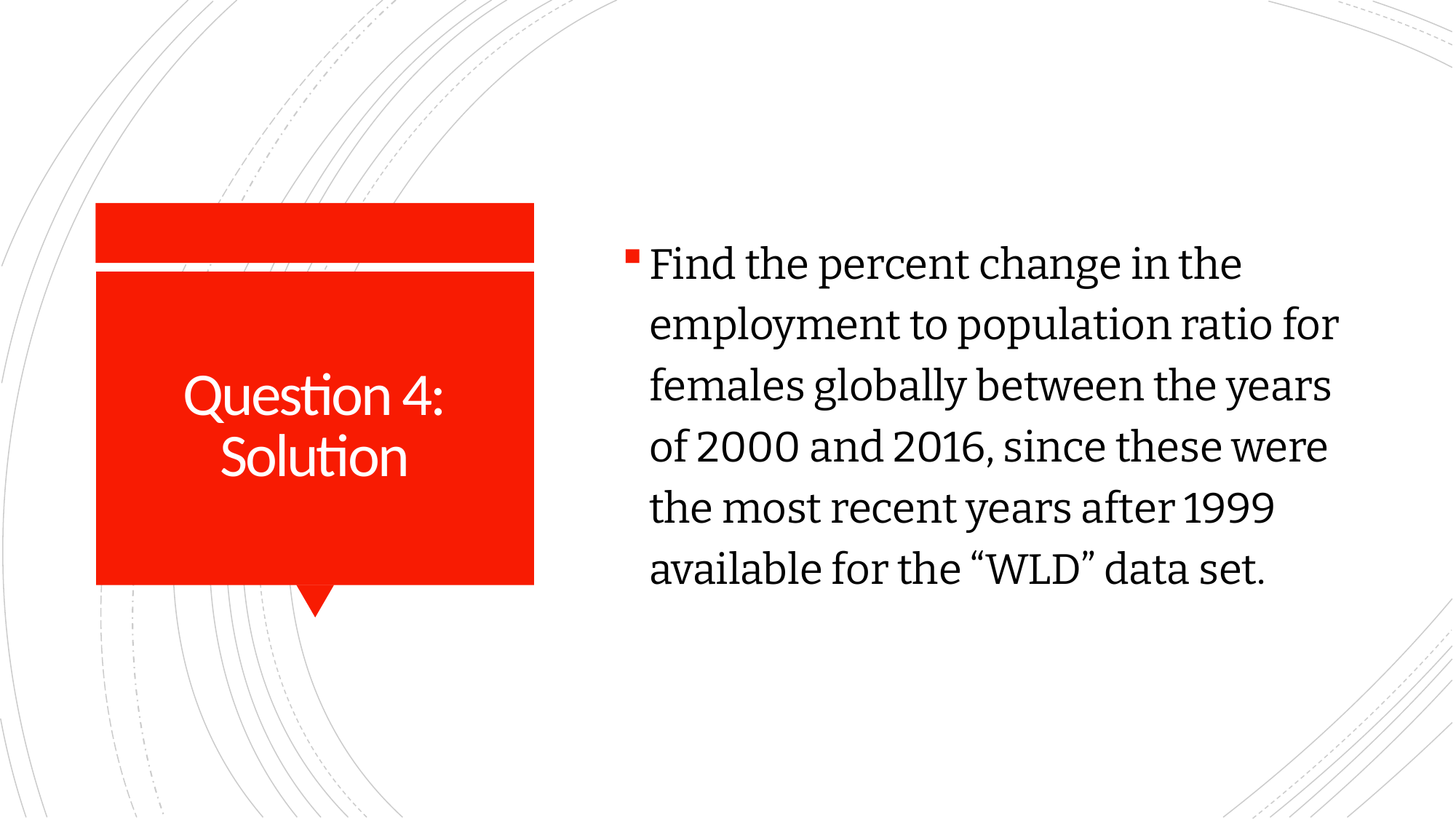

Find the percent change in the employment to population ratio for females globally between the years of 2000 and 2016, since these were the most recent years after 1999 available for the “WLD” data set.
# Question 4: Solution